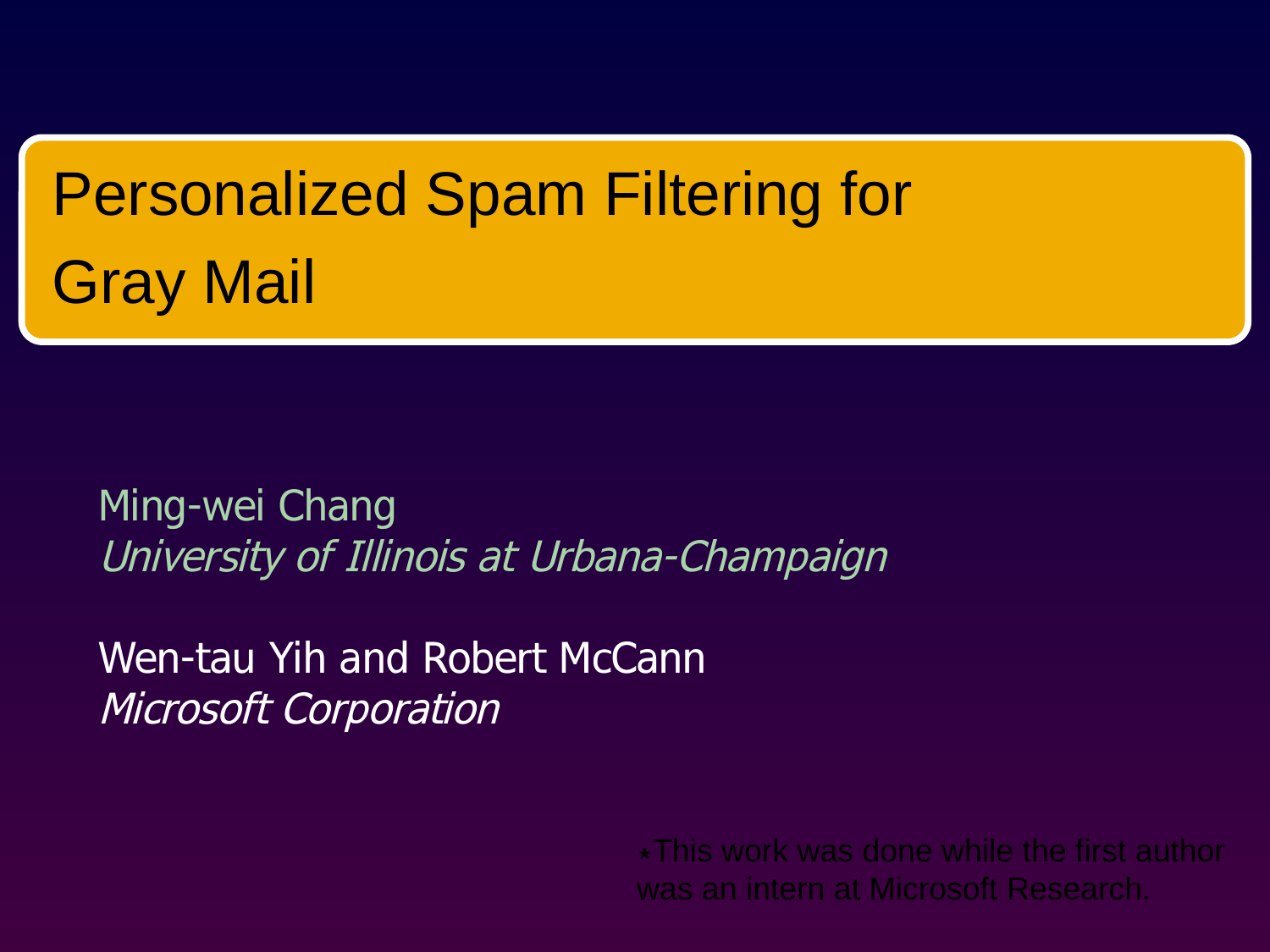

Personalized Spam Filtering for
Gray Mail
Ming-wei Chang
University of Illinois at Urbana-Champaign

Wen-tau Yih and Robert McCann
Microsoft Corporation
∗This work was done while the first author was an intern at Microsoft Research.